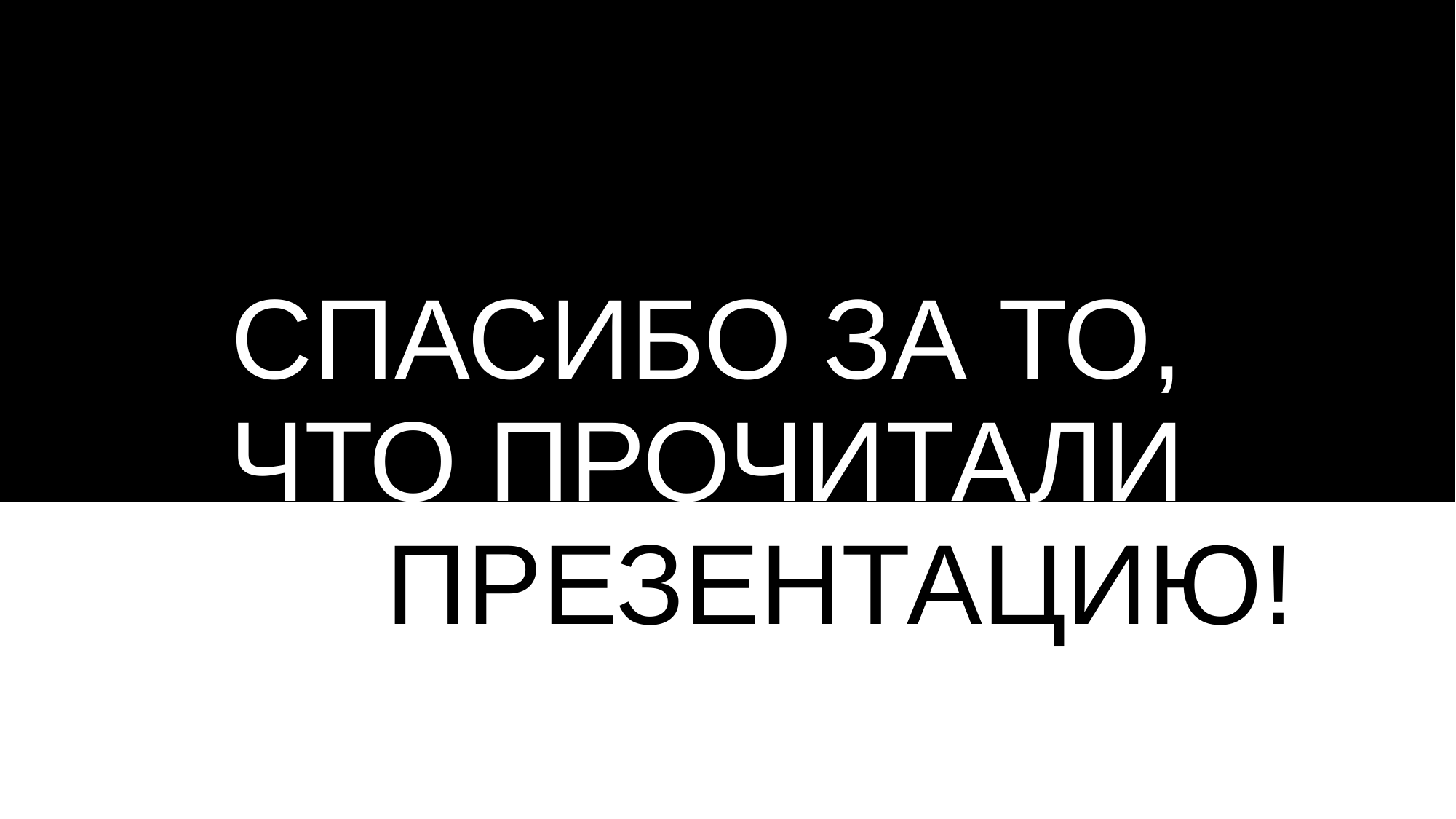

# СПАСИБО ЗА ТО, ЧТО ПРОЧИТАЛИ ЭТО ПРЕЗЕНТАЦИЮ!